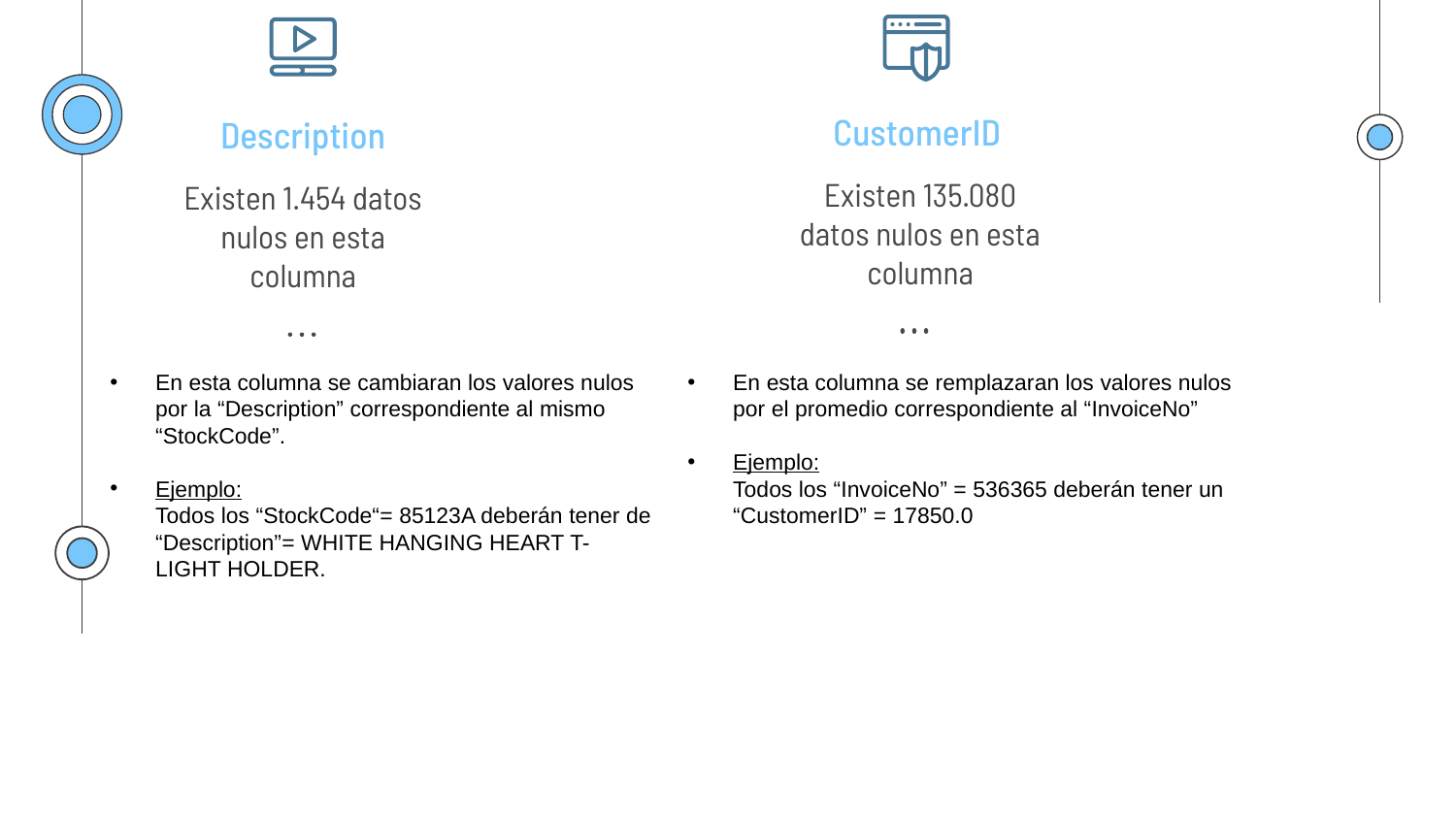

CustomerID
Description
Existen 135.080 datos nulos en esta columna
Existen 1.454 datos nulos en esta columna

En esta columna se cambiaran los valores nulos por la “Description” correspondiente al mismo “StockCode”.

Ejemplo:
Todos los “StockCode“= 85123A deberán tener de “Description”= WHITE HANGING HEART T-LIGHT HOLDER.
En esta columna se remplazaran los valores nulos por el promedio correspondiente al “InvoiceNo”

Ejemplo:
Todos los “InvoiceNo” = 536365 deberán tener un “CustomerID” = 17850.0